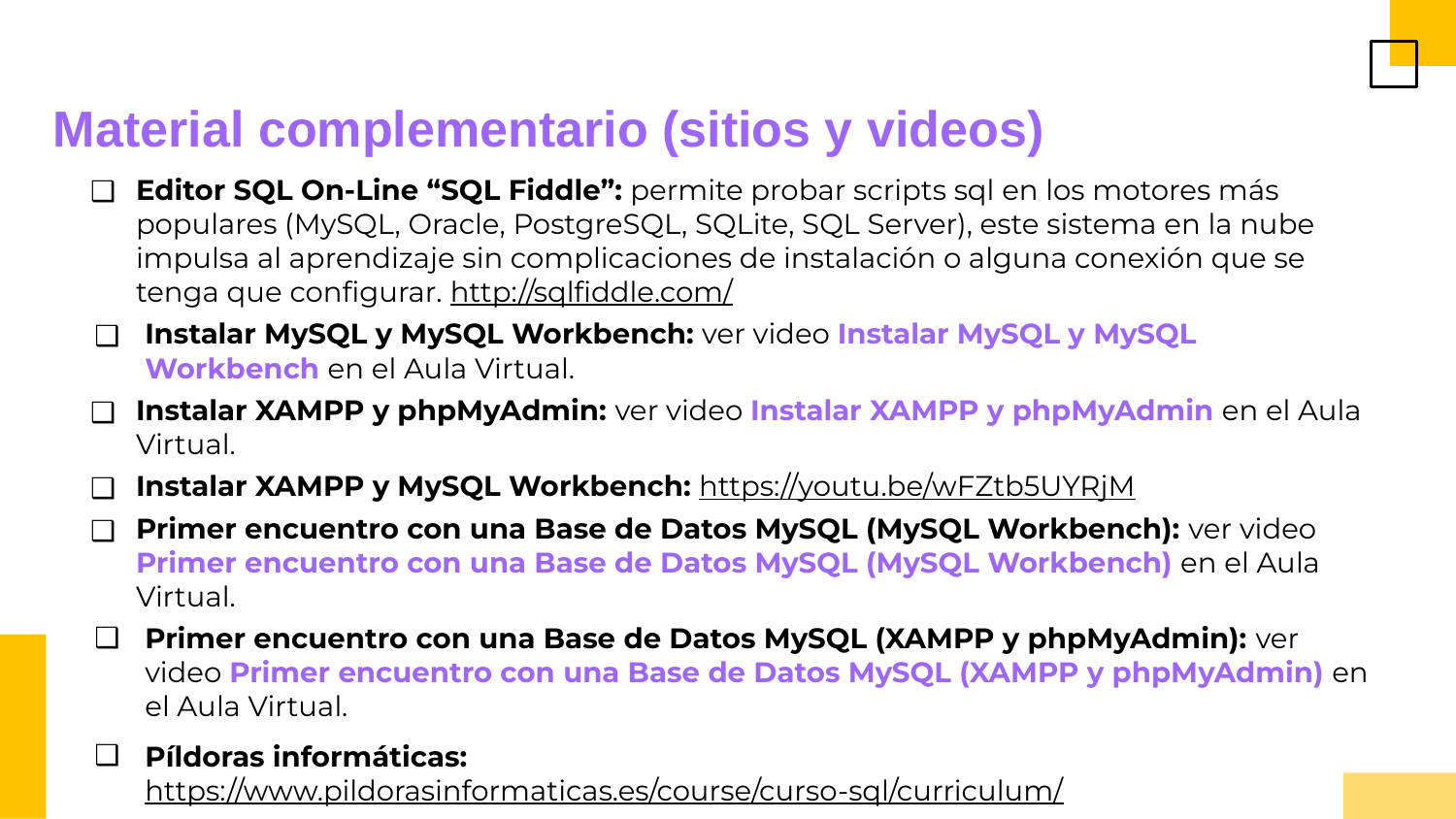

Material complementario (sitios y videos)
Editor SQL On-Line “SQL Fiddle”: permite probar scripts sql en los motores más populares (MySQL, Oracle, PostgreSQL, SQLite, SQL Server), este sistema en la nube impulsa al aprendizaje sin complicaciones de instalación o alguna conexión que se tenga que configurar. http://sqlfiddle.com/
Instalar MySQL y MySQL Workbench: ver video Instalar MySQL y MySQL Workbench en el Aula Virtual.
Instalar XAMPP y phpMyAdmin: ver video Instalar XAMPP y phpMyAdmin en el Aula Virtual.
Instalar XAMPP y MySQL Workbench: https://youtu.be/wFZtb5UYRjM
Primer encuentro con una Base de Datos MySQL (MySQL Workbench): ver video Primer encuentro con una Base de Datos MySQL (MySQL Workbench) en el Aula Virtual.
Primer encuentro con una Base de Datos MySQL (XAMPP y phpMyAdmin): ver video Primer encuentro con una Base de Datos MySQL (XAMPP y phpMyAdmin) en el Aula Virtual.
Píldoras informáticas: https://www.pildorasinformaticas.es/course/curso-sql/curriculum/